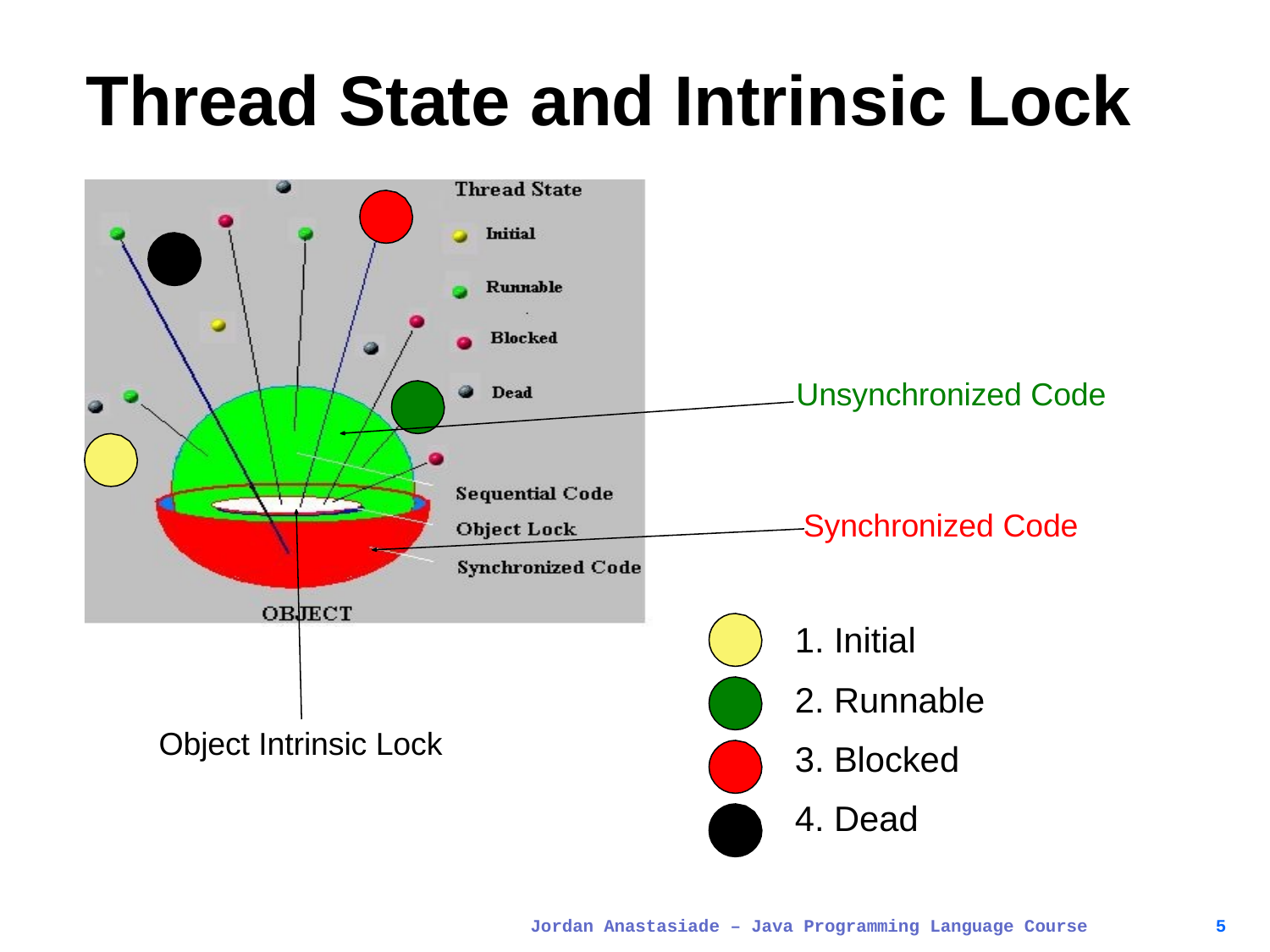

# Thread State and Intrinsic Lock

Unsynchronized Code

Synchronized Code

Initial
Runnable
Blocked
Dead

Object Intrinsic Lock

Jordan Anastasiade – Java Programming Language Course	5